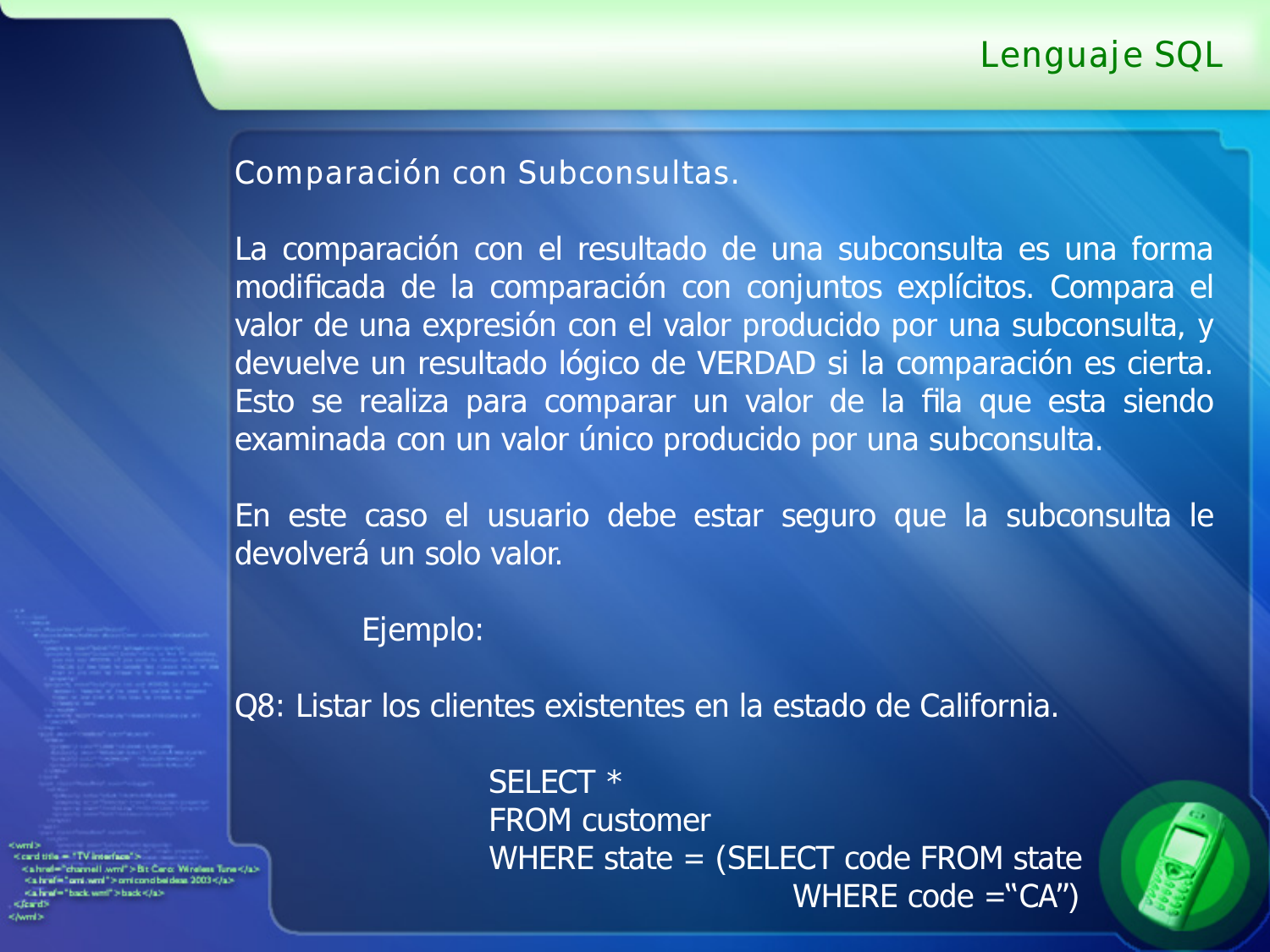

# Lenguaje SQL
Comparación con Subconsultas.

La comparación con el resultado de una subconsulta es una forma modificada de la comparación con conjuntos explícitos. Compara el valor de una expresión con el valor producido por una subconsulta, y devuelve un resultado lógico de VERDAD si la comparación es cierta. Esto se realiza para comparar un valor de la fila que esta siendo examinada con un valor único producido por una subconsulta.

En este caso el usuario debe estar seguro que la subconsulta le devolverá un solo valor.

	Ejemplo:

Q8: Listar los clientes existentes en la estado de California.

		SELECT *
		FROM customer
		WHERE state = (SELECT code FROM state
				     WHERE code =“CA”)